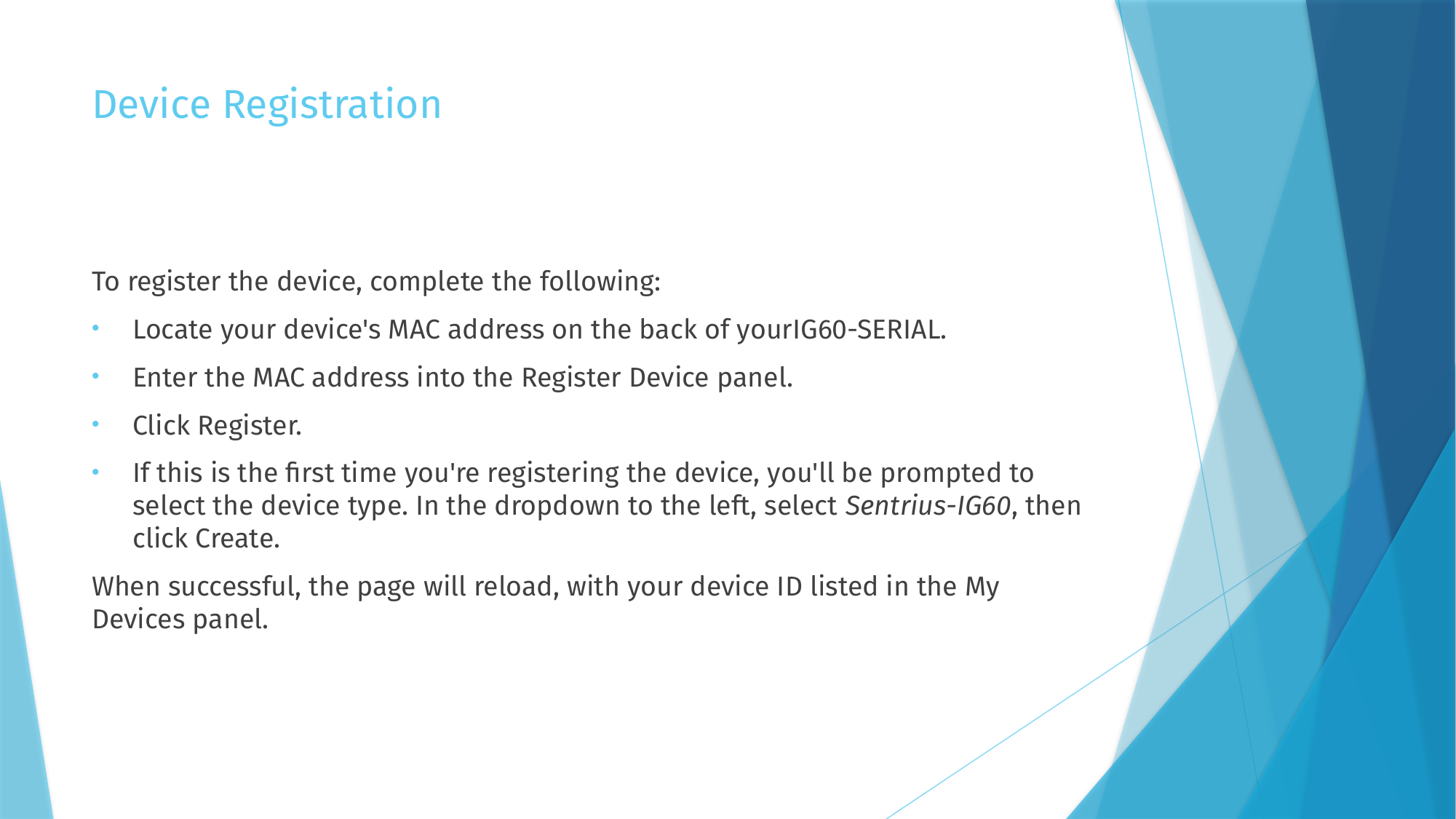

# Device Registration
To register the device, complete the following:
Locate your device's MAC address on the back of yourIG60-SERIAL.
Enter the MAC address into the Register Device panel.
Click Register.
If this is the first time you're registering the device, you'll be prompted to select the device type. In the dropdown to the left, select Sentrius-IG60, then click Create.
When successful, the page will reload, with your device ID listed in the My Devices panel.